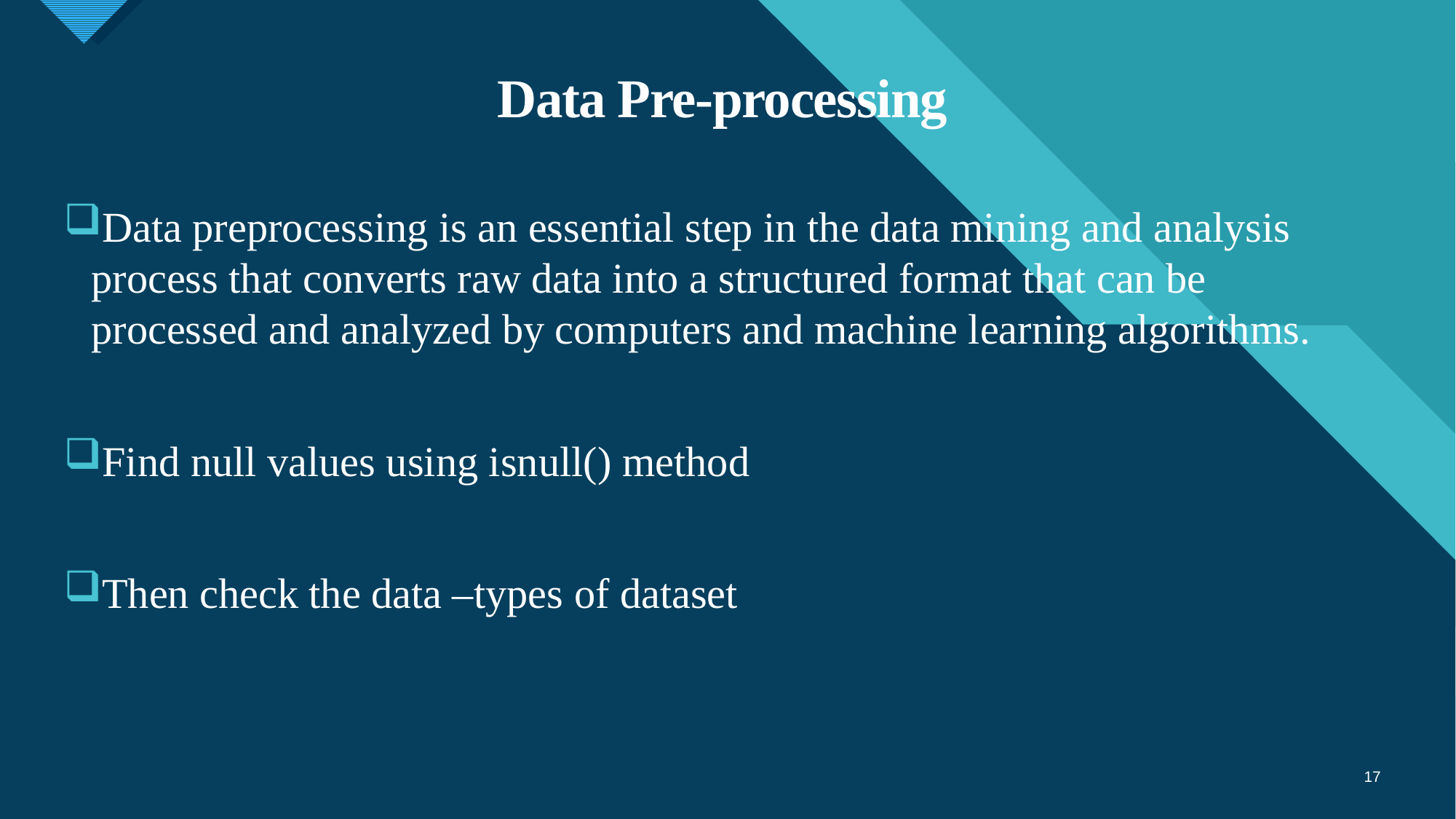

# Data Pre-processing
Data preprocessing is an essential step in the data mining and analysis process that converts raw data into a structured format that can be processed and analyzed by computers and machine learning algorithms.

Find null values using isnull() method

Then check the data –types of dataset

17